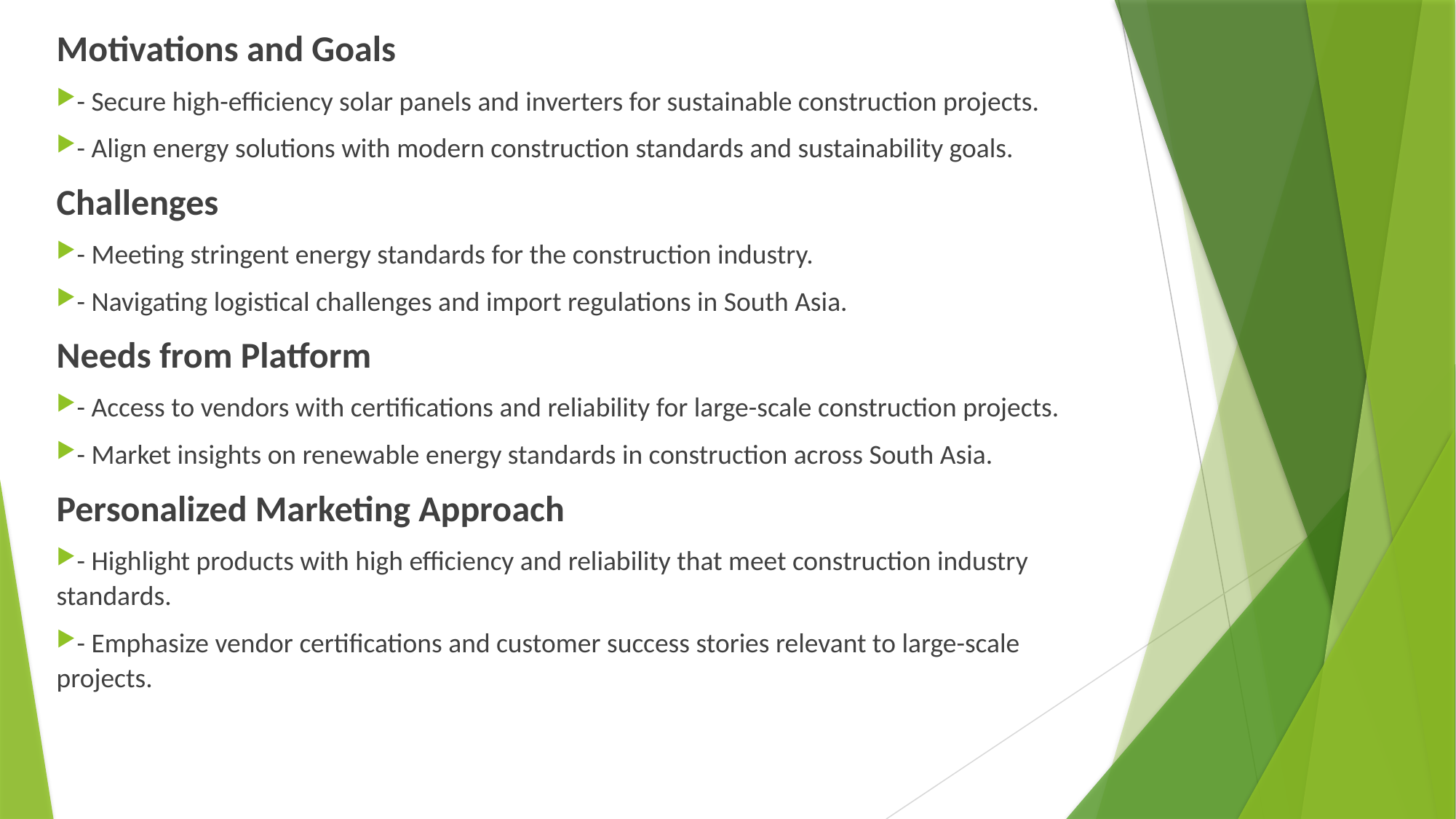

Motivations and Goals
- Secure high-efficiency solar panels and inverters for sustainable construction projects.
- Align energy solutions with modern construction standards and sustainability goals.
Challenges
- Meeting stringent energy standards for the construction industry.
- Navigating logistical challenges and import regulations in South Asia.
Needs from Platform
- Access to vendors with certifications and reliability for large-scale construction projects.
- Market insights on renewable energy standards in construction across South Asia.
Personalized Marketing Approach
- Highlight products with high efficiency and reliability that meet construction industry standards.
- Emphasize vendor certifications and customer success stories relevant to large-scale projects.